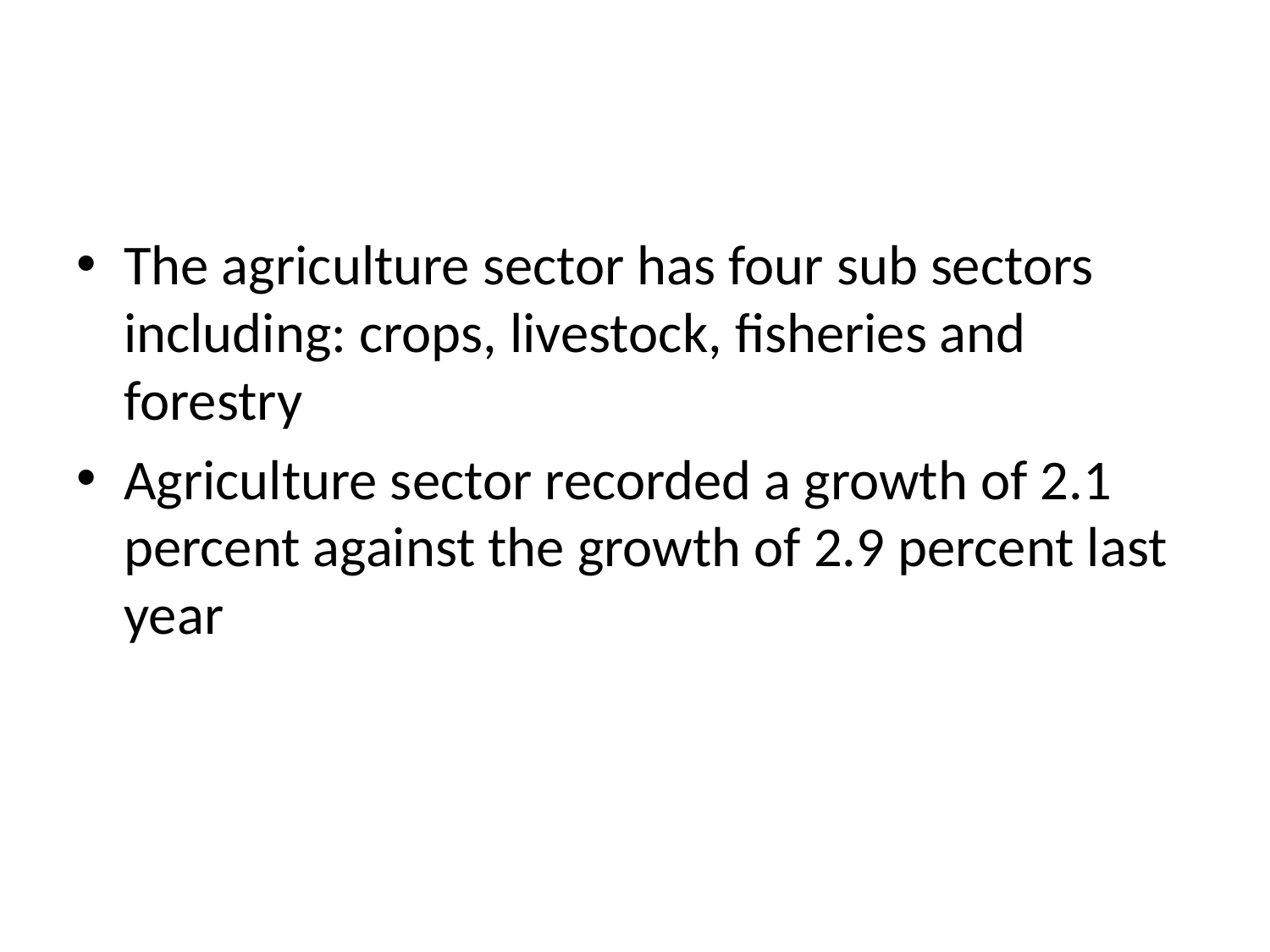

#
The agriculture sector has four sub sectors including: crops, livestock, fisheries and forestry
Agriculture sector recorded a growth of 2.1 percent against the growth of 2.9 percent last year